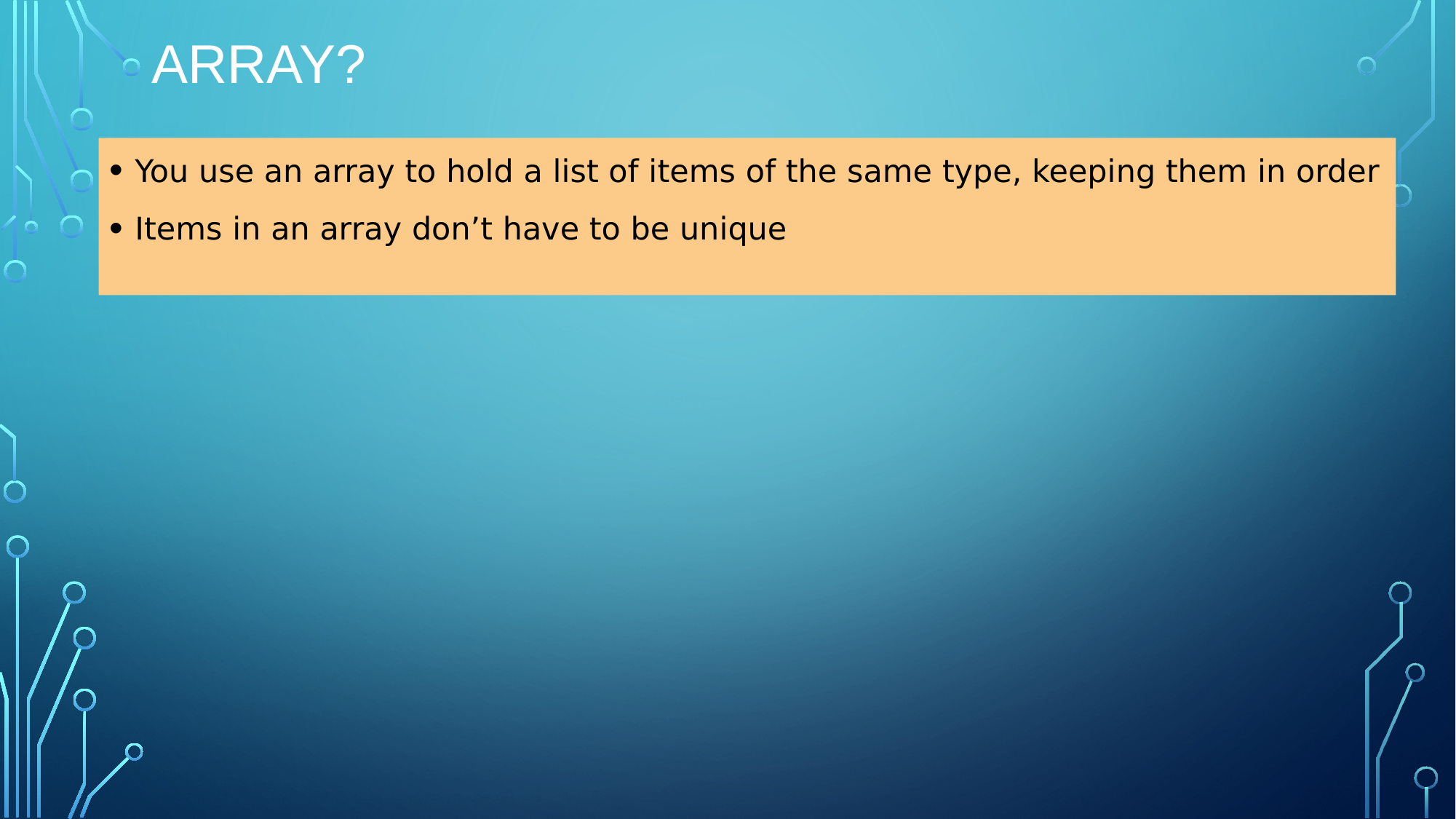

# Array?
You use an array to hold a list of items of the same type, keeping them in order
Items in an array don’t have to be unique